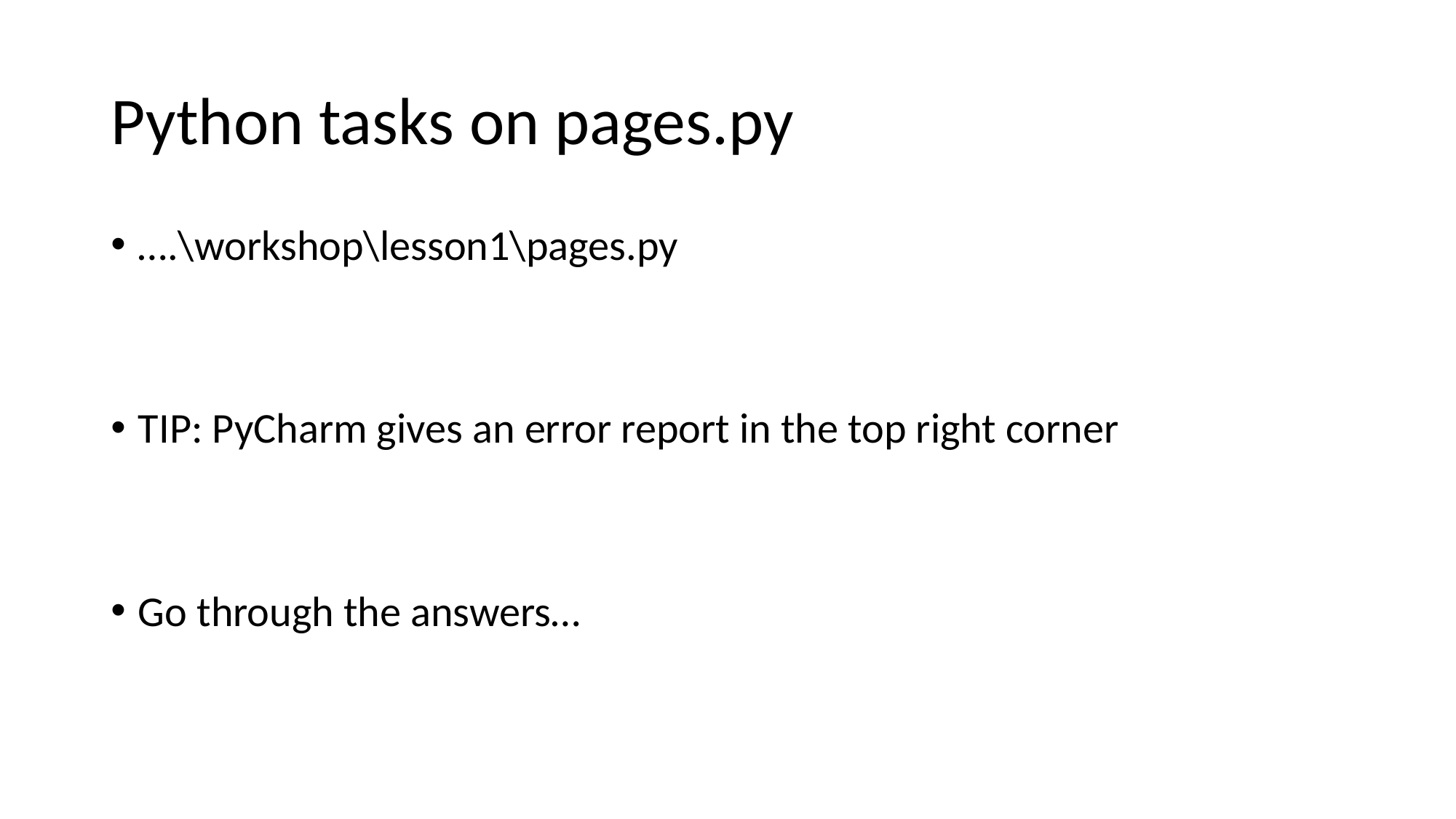

# Python tasks on pages.py
….\workshop\lesson1\pages.py

TIP: PyCharm gives an error report in the top right corner

Go through the answers…